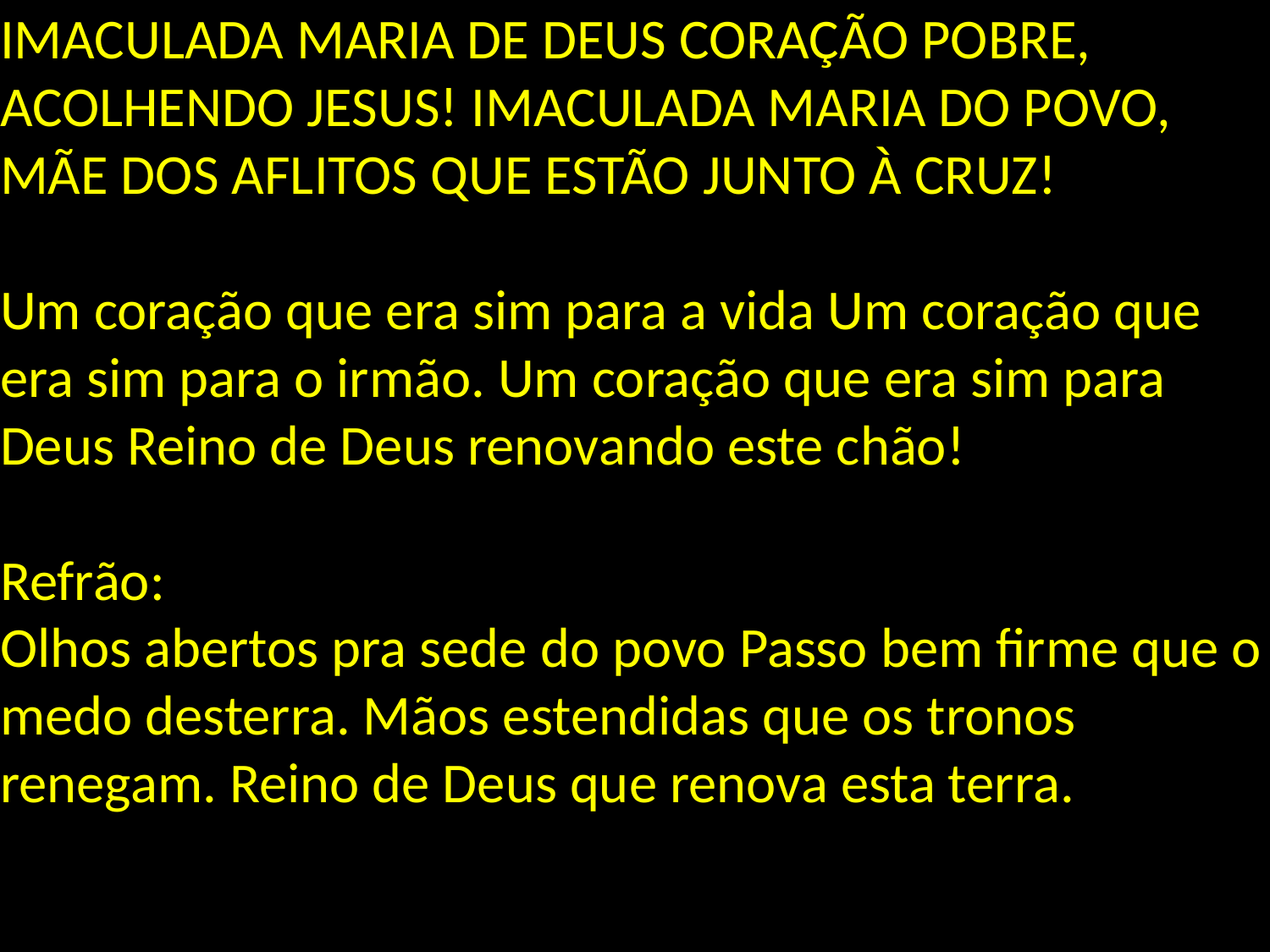

# IMACULADA MARIA DE DEUS CORAÇÃO POBRE, ACOLHENDO JESUS! IMACULADA MARIA DO POVO, MÃE DOS AFLITOS QUE ESTÃO JUNTO À CRUZ! Um coração que era sim para a vida Um coração que era sim para o irmão. Um coração que era sim para Deus Reino de Deus renovando este chão! Refrão: Olhos abertos pra sede do povo Passo bem firme que o medo desterra. Mãos estendidas que os tronos renegam. Reino de Deus que renova esta terra.